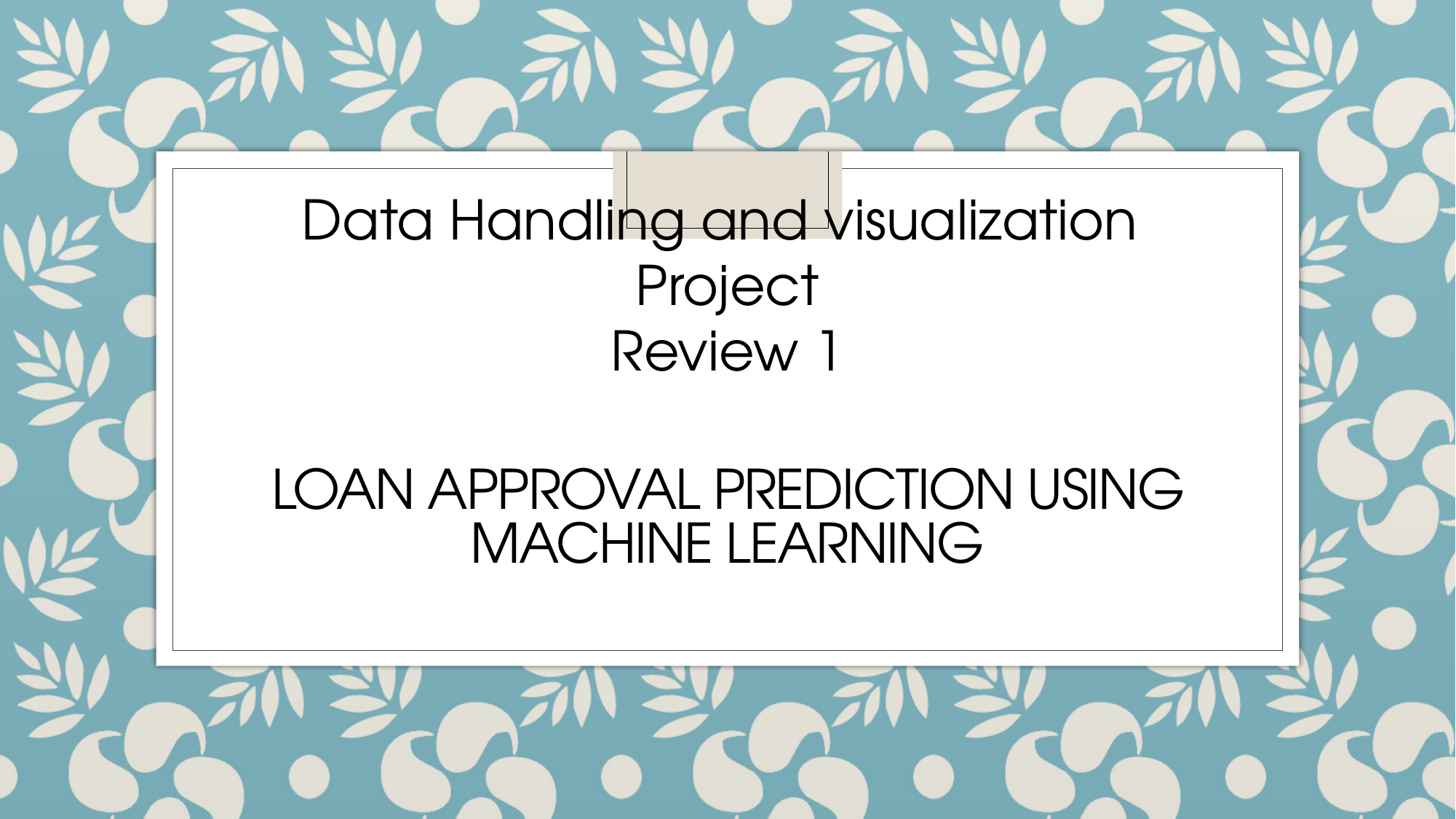

Data Handling and visualization
Project
Review 1

# Loan Approval Prediction Using Machine Learning